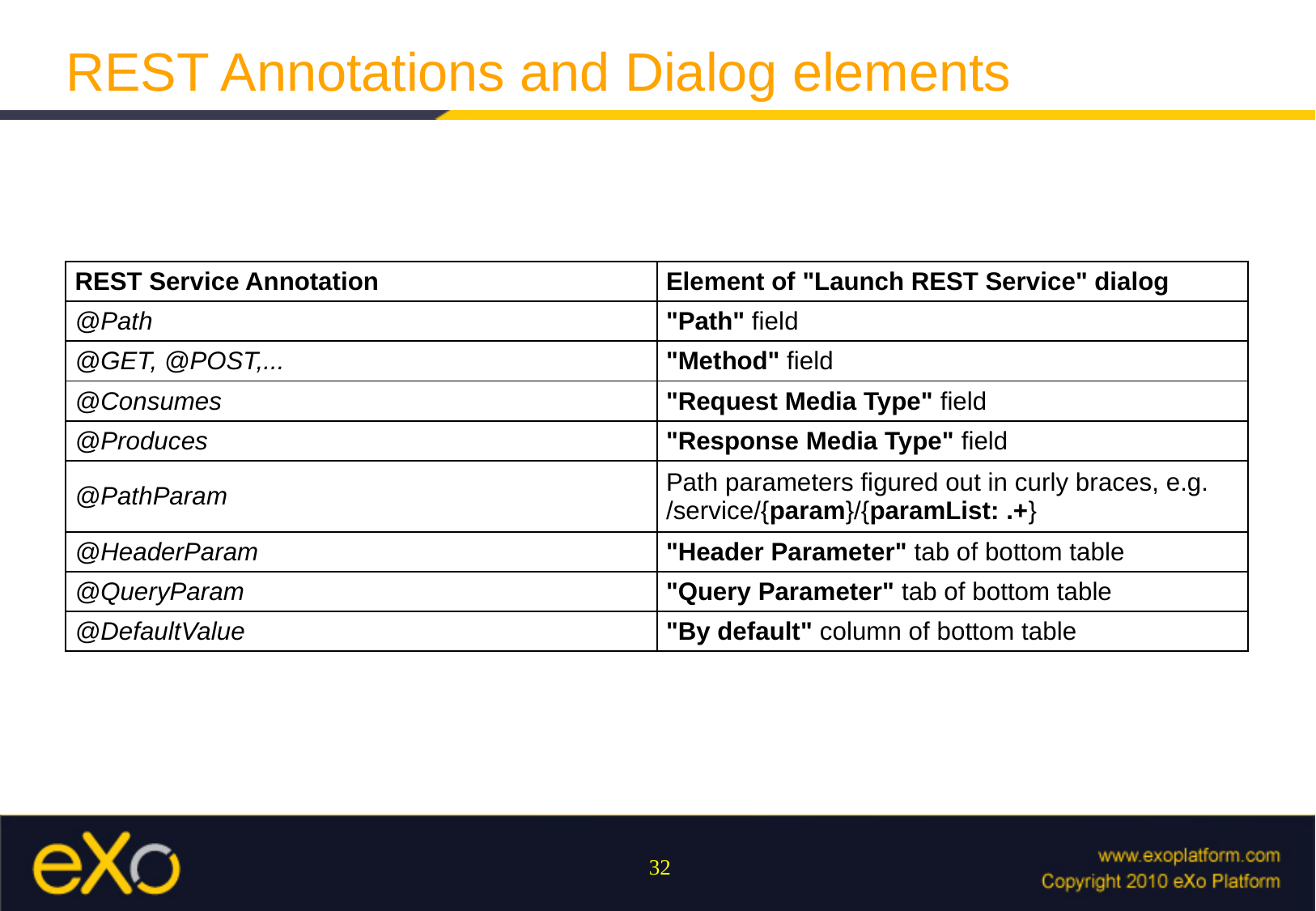

REST Annotations and Dialog elements

| REST Service Annotation | Element of "Launch REST Service" dialog |
| --- | --- |
| @Path | "Path" field |
| @GET, @POST,... | "Method" field |
| @Consumes | "Request Media Type" field |
| @Produces | "Response Media Type" field |
| @PathParam | Path parameters figured out in curly braces, e.g. /service/{param}/{paramList: .+} |
| @HeaderParam | "Header Parameter" tab of bottom table |
| @QueryParam | "Query Parameter" tab of bottom table |
| @DefaultValue | "By default" column of bottom table |